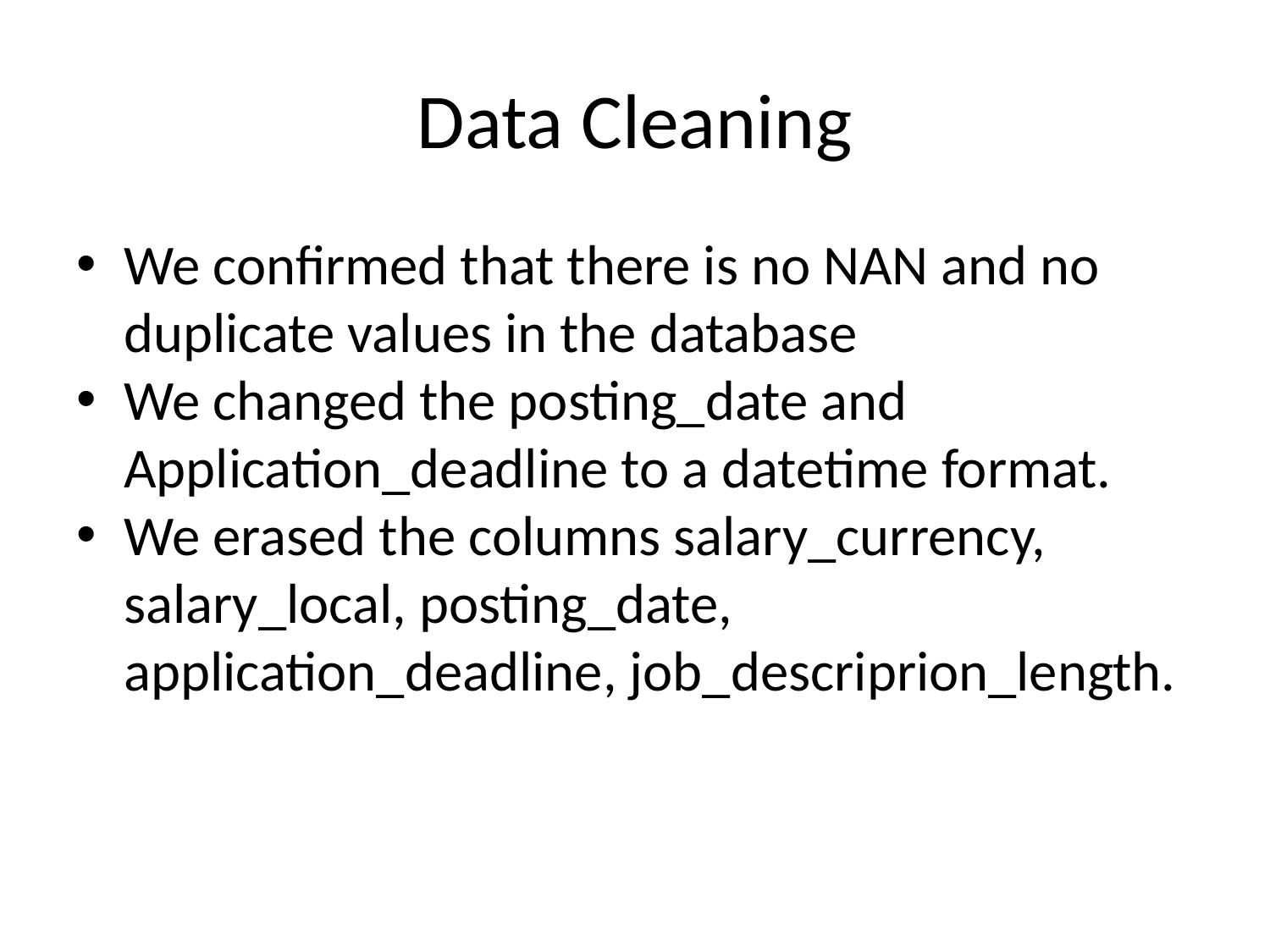

# Data Cleaning
We confirmed that there is no NAN and no duplicate values in the database
We changed the posting_date and Application_deadline to a datetime format.
We erased the columns salary_currency, salary_local, posting_date, application_deadline, job_descriprion_length.